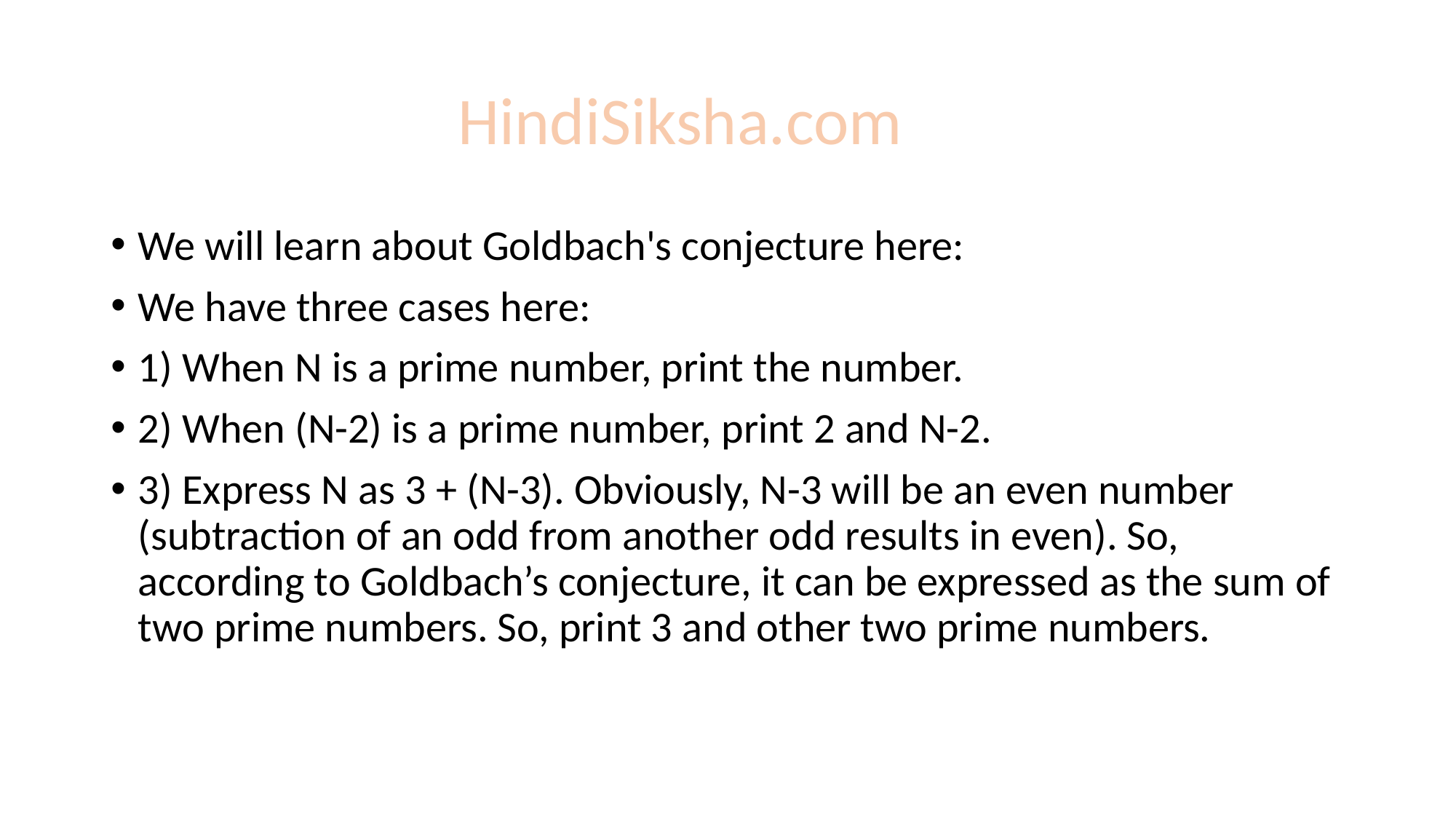

# HindiSiksha.com
We will learn about Goldbach's conjecture here:
We have three cases here:
1) When N is a prime number, print the number.
2) When (N-2) is a prime number, print 2 and N-2.
3) Express N as 3 + (N-3). Obviously, N-3 will be an even number (subtraction of an odd from another odd results in even). So, according to Goldbach’s conjecture, it can be expressed as the sum of two prime numbers. So, print 3 and other two prime numbers.